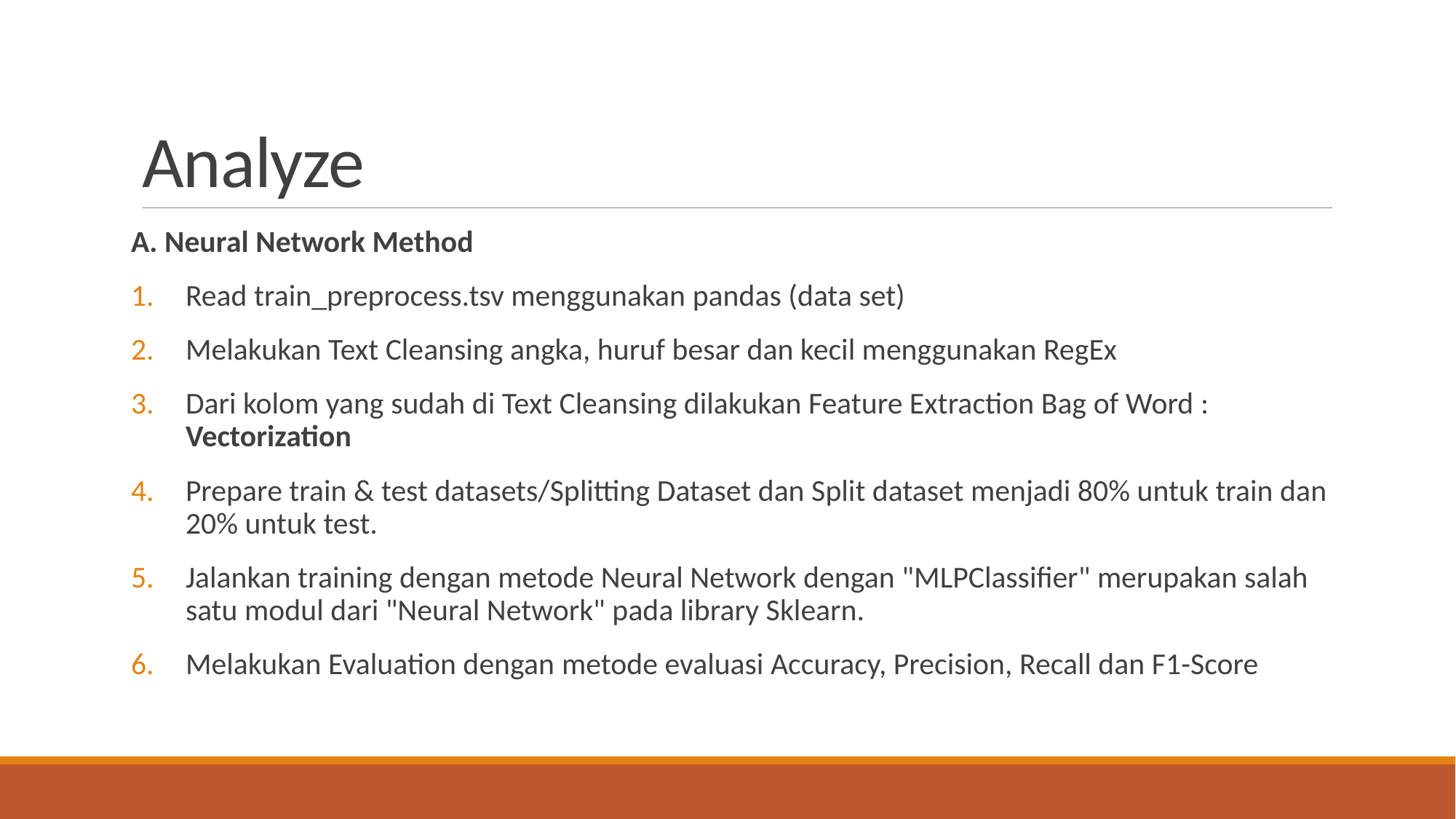

# Analyze
A. Neural Network Method
Read train_preprocess.tsv menggunakan pandas (data set)
Melakukan Text Cleansing angka, huruf besar dan kecil menggunakan RegEx
Dari kolom yang sudah di Text Cleansing dilakukan Feature Extraction Bag of Word : Vectorization
Prepare train & test datasets/Splitting Dataset dan Split dataset menjadi 80% untuk train dan 20% untuk test.
Jalankan training dengan metode Neural Network dengan "MLPClassifier" merupakan salah satu modul dari "Neural Network" pada library Sklearn.
Melakukan Evaluation dengan metode evaluasi Accuracy, Precision, Recall dan F1-Score